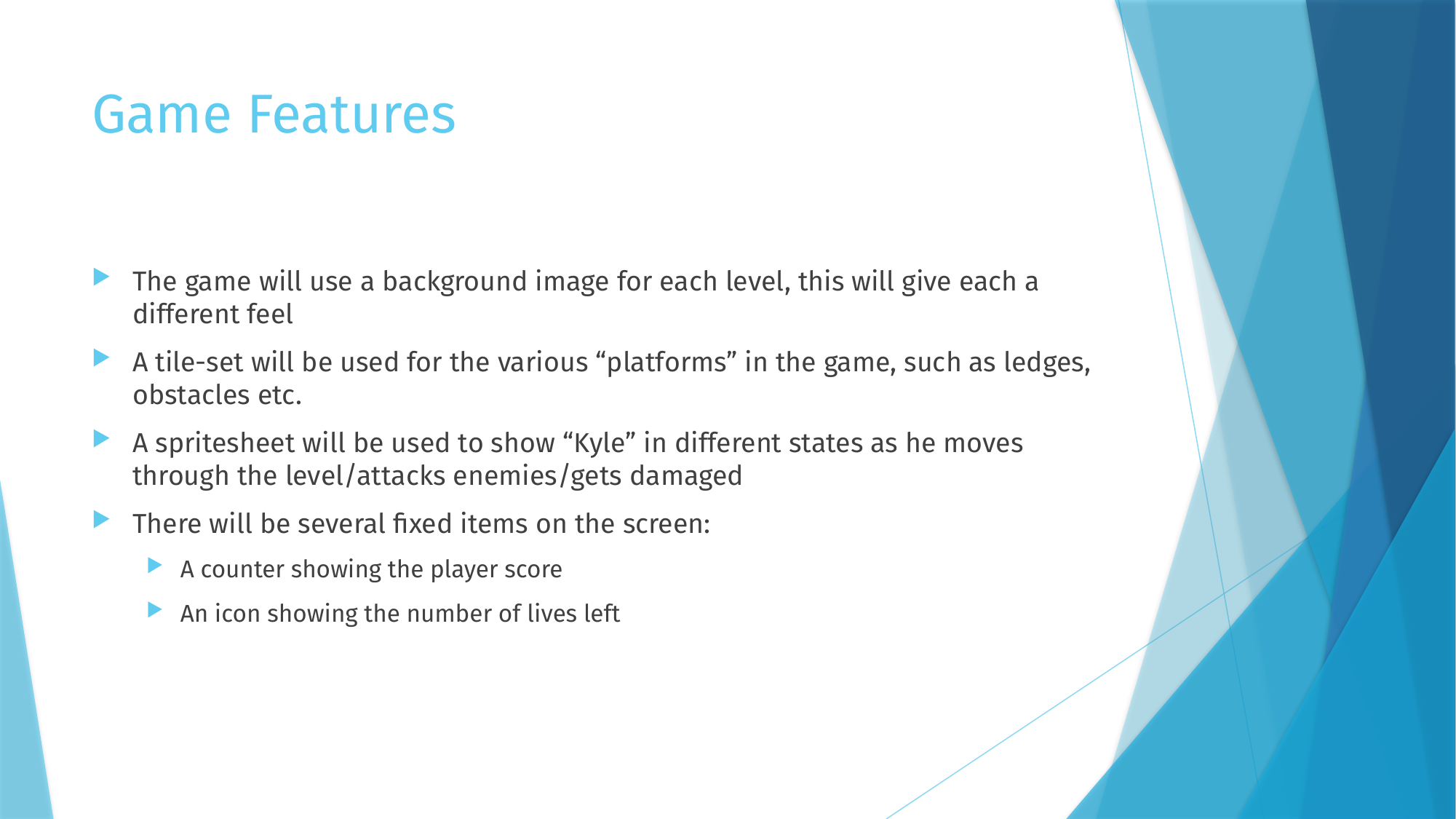

# Game Features
The game will use a background image for each level, this will give each a different feel
A tile-set will be used for the various “platforms” in the game, such as ledges, obstacles etc.
A spritesheet will be used to show “Kyle” in different states as he moves through the level/attacks enemies/gets damaged
There will be several fixed items on the screen:
A counter showing the player score
An icon showing the number of lives left